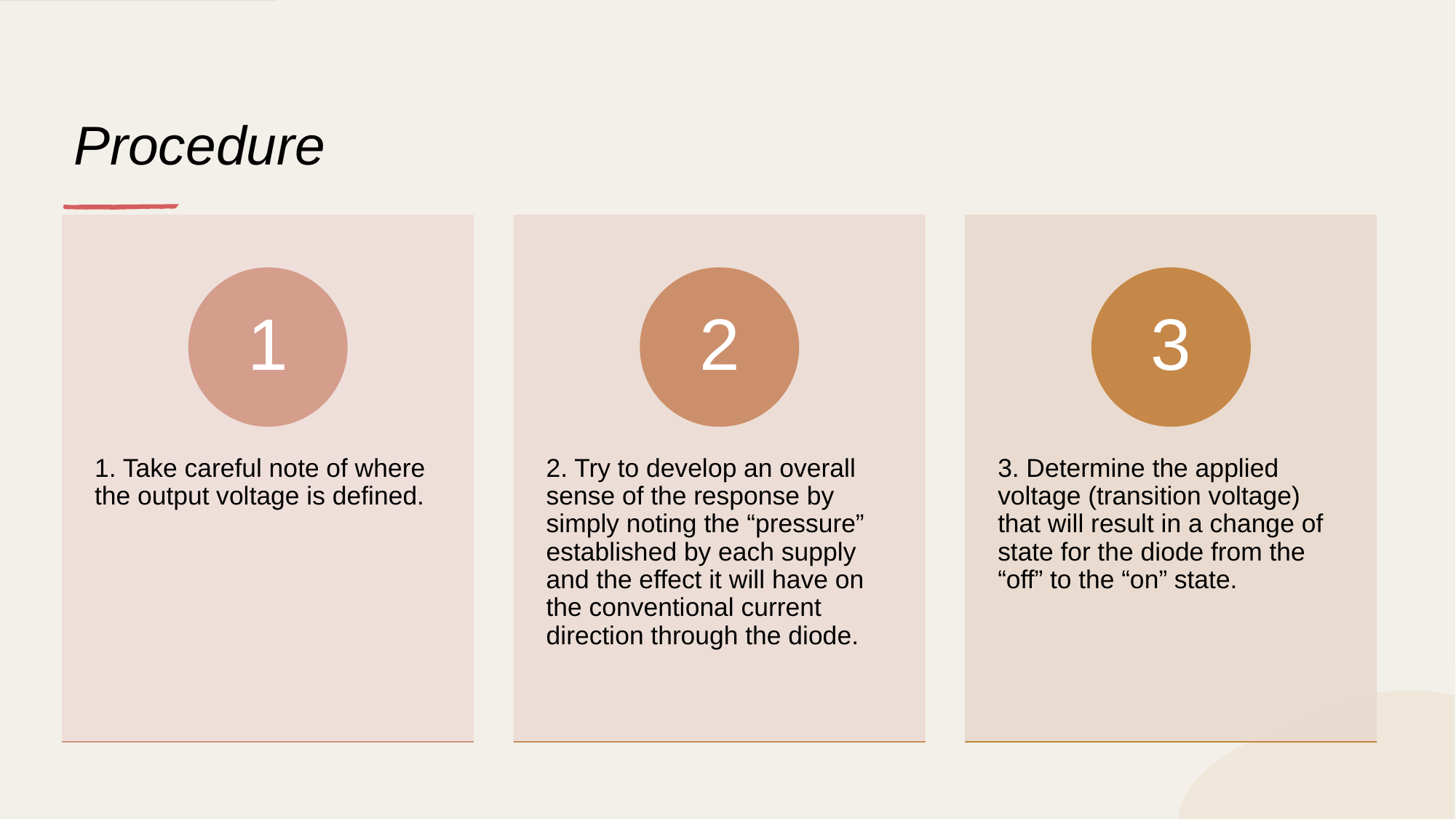

# Procedure

1. Take careful note of where the output voltage is defined.
1
2. Try to develop an overall sense of the response by simply noting the “pressure” established by each supply and the effect it will have on the conventional current direction through the diode.
2
3. Determine the applied voltage (transition voltage) that will result in a change of state for the diode from the “off” to the “on” state.
3